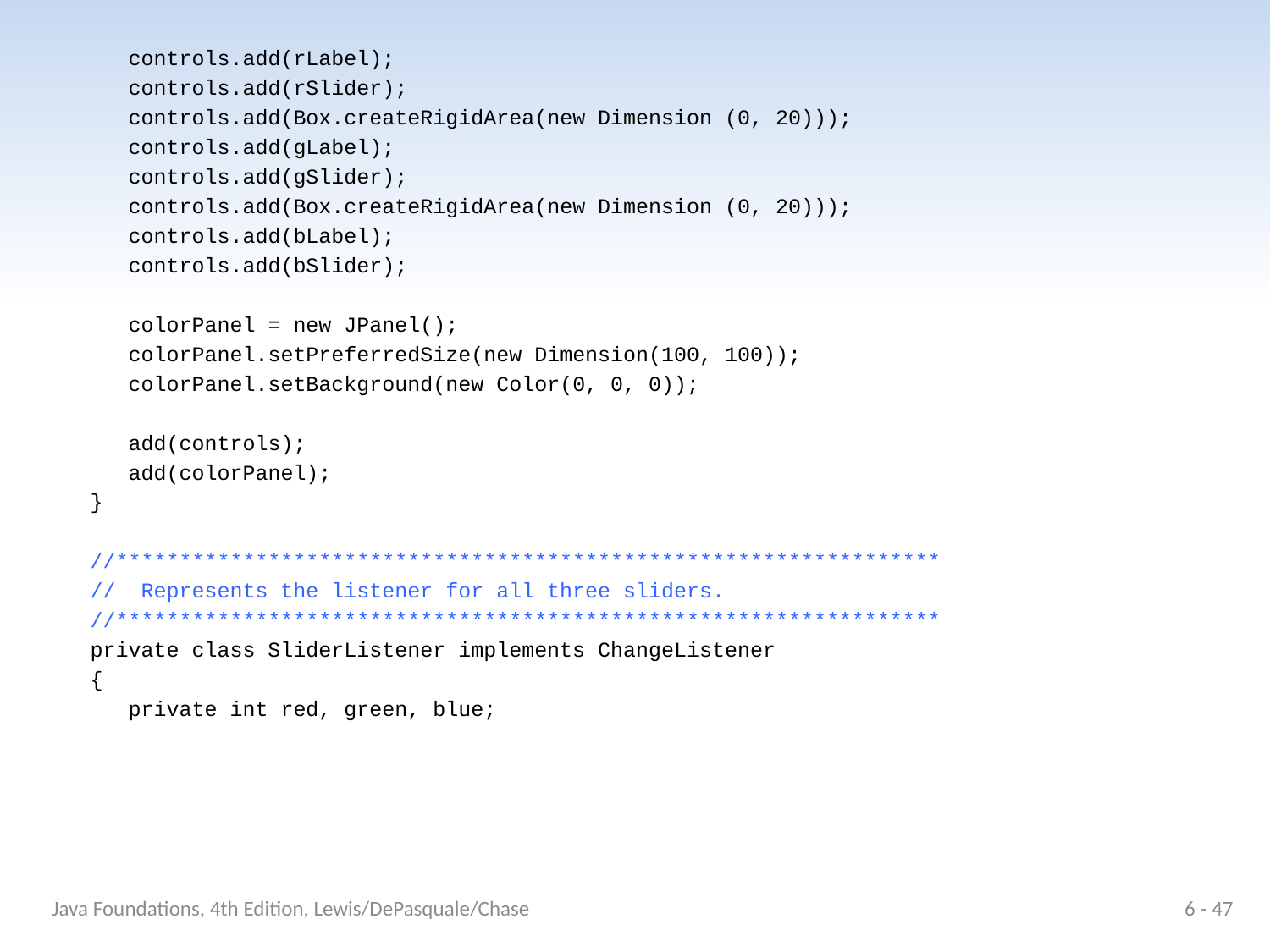

controls.add(rLabel);
      controls.add(rSlider);
      controls.add(Box.createRigidArea(new Dimension (0, 20)));
      controls.add(gLabel);
      controls.add(gSlider);
      controls.add(Box.createRigidArea(new Dimension (0, 20)));
      controls.add(bLabel);
      controls.add(bSlider);

      colorPanel = new JPanel();
      colorPanel.setPreferredSize(new Dimension(100, 100));
      colorPanel.setBackground(new Color(0, 0, 0));

      add(controls);
      add(colorPanel);
   }

   //*****************************************************************
   //  Represents the listener for all three sliders.
   //*****************************************************************
   private class SliderListener implements ChangeListener
   {
      private int red, green, blue;

Java Foundations, 4th Edition, Lewis/DePasquale/Chase
6 - 47